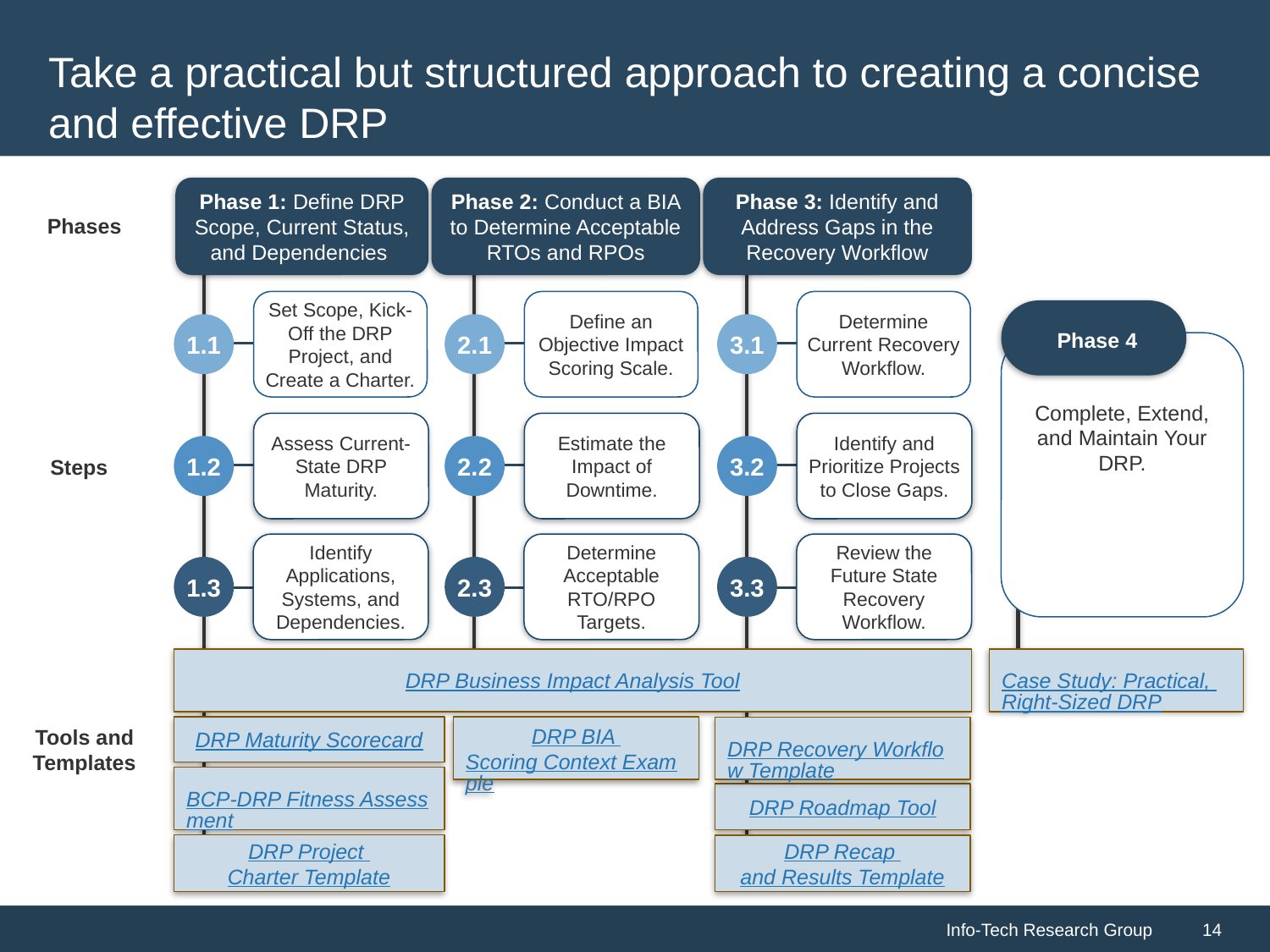

# Take a practical but structured approach to creating a concise and effective DRP
Phase 1: Define DRP Scope, Current Status, and Dependencies
Phase 2: Conduct a BIA to Determine Acceptable RTOs and RPOs
Phase 3: Identify and Address Gaps in the Recovery Workflow
Phases
Set Scope, Kick-Off the DRP Project, and Create a Charter.
Define an Objective Impact Scoring Scale.
Determine Current Recovery Workflow.
 Phase 4

Complete, Extend, and Maintain Your DRP.
1.1
2.1
3.1
Assess Current-State DRP Maturity.
Estimate the Impact of Downtime.
Identify and Prioritize Projects to Close Gaps.
1.2
2.2
3.2
Steps
Identify Applications, Systems, and Dependencies.
Determine Acceptable RTO/RPO Targets.
Review the Future State Recovery Workflow.
1.3
2.3
3.3
DRP Business Impact Analysis Tool
Case Study: Practical, Right-Sized DRP
DRP Maturity Scorecard
DRP BIA Scoring Context Example
DRP Recovery Workflow Template
Tools and Templates
BCP-DRP Fitness Assessment
DRP Roadmap Tool
DRP Project Charter Template
DRP Recap and Results Template